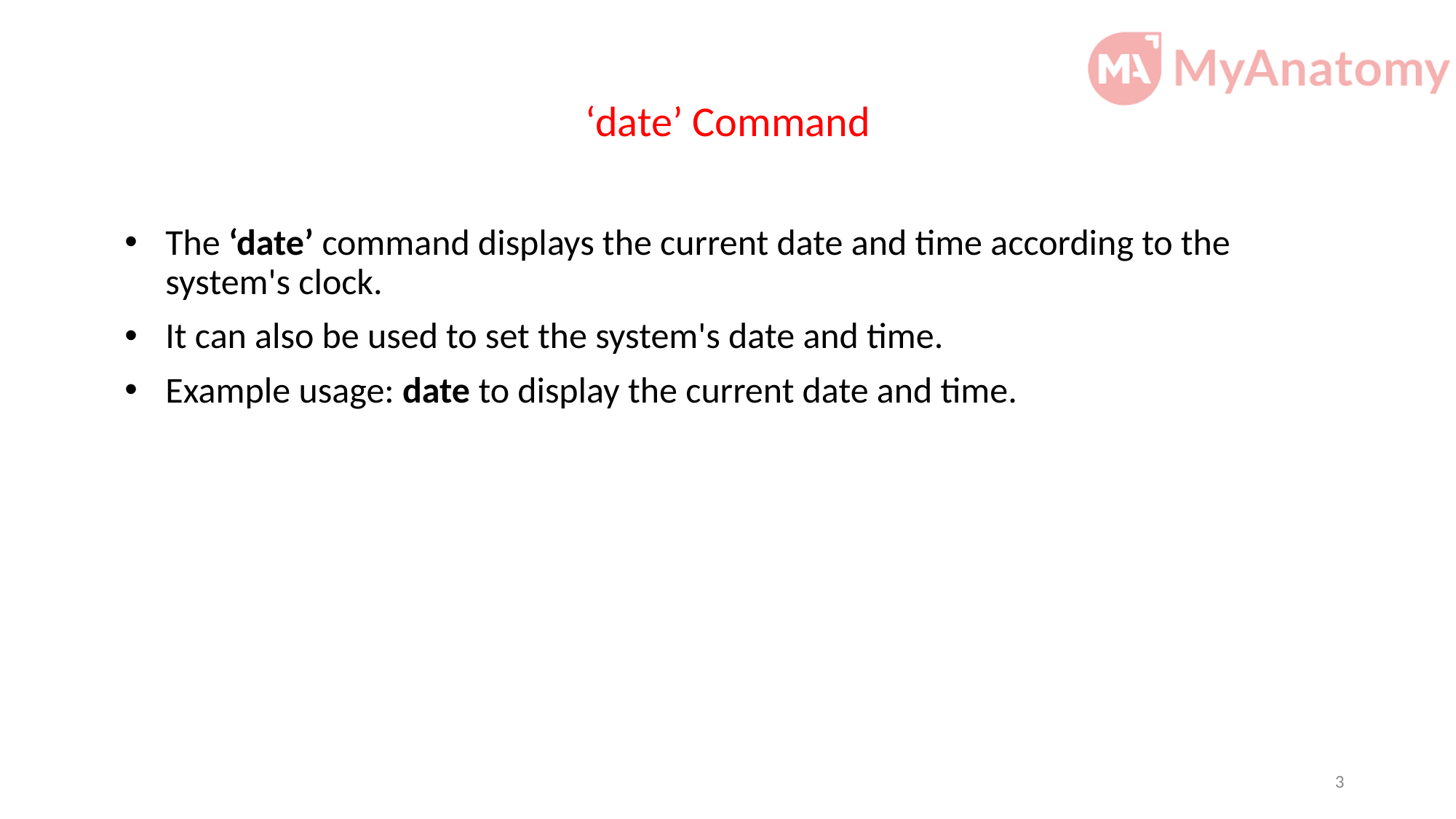

# ‘date’ Command
The ‘date’ command displays the current date and time according to the system's clock.
It can also be used to set the system's date and time.
Example usage: date to display the current date and time.
3